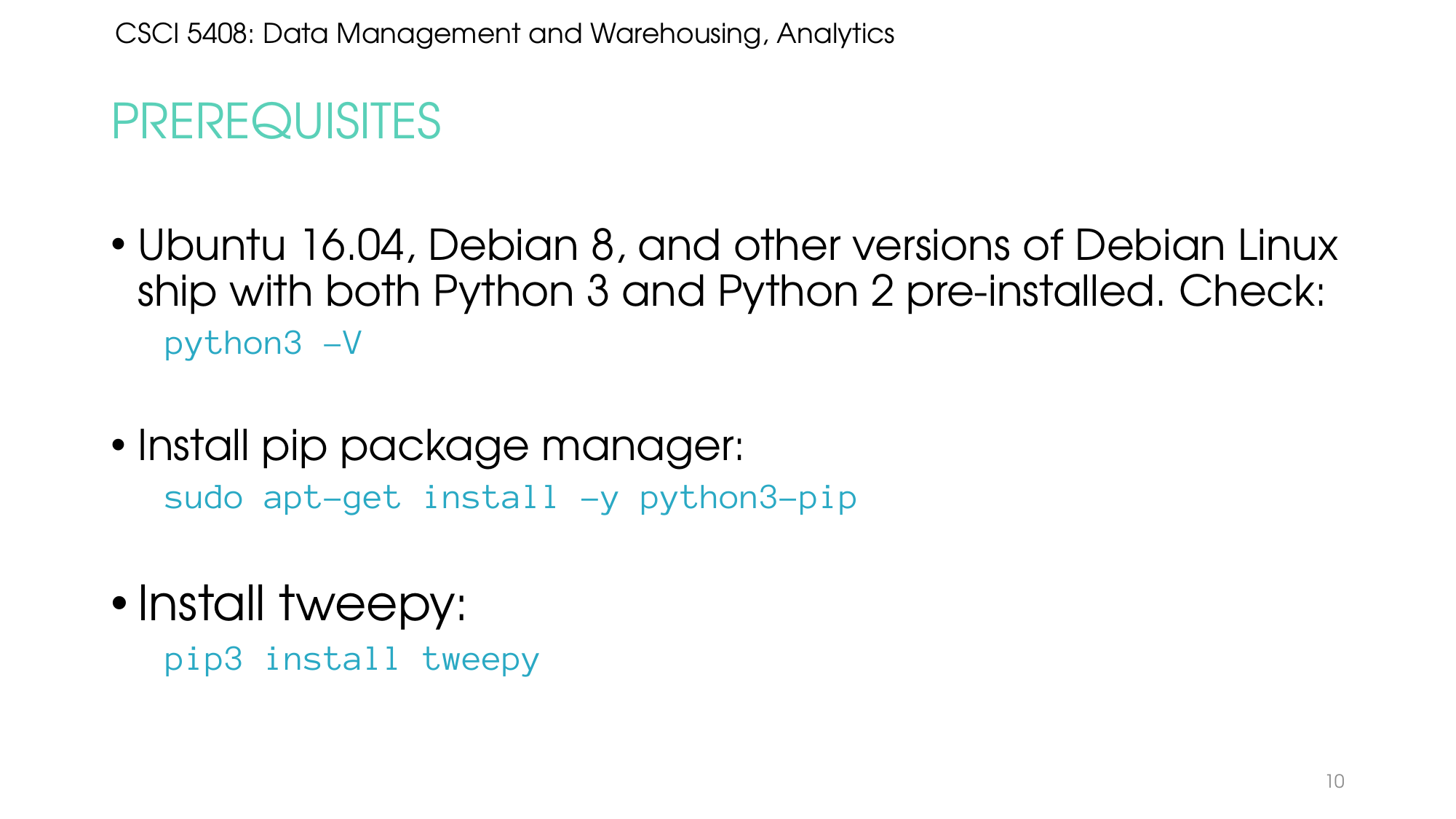

# Prerequisites
Ubuntu 16.04, Debian 8, and other versions of Debian Linux ship with both Python 3 and Python 2 pre-installed. Check:
python3 –V

Install pip package manager:
sudo apt-get install -y python3-pip

Install tweepy:
pip3 install tweepy

10